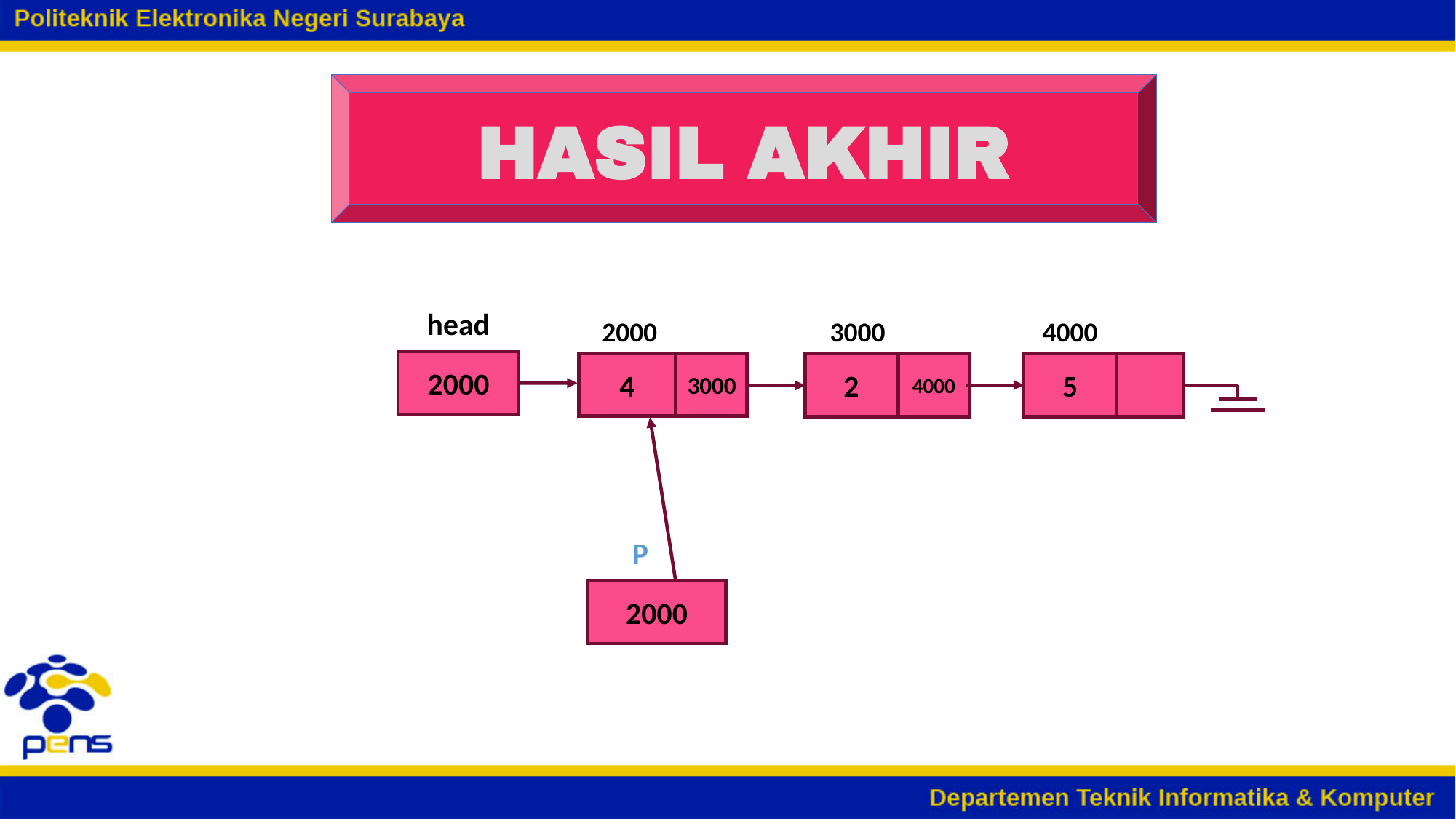

HASIL AKHIR
head
2000
3000
4000
2000
4

2
4000
5

3000
p
2000